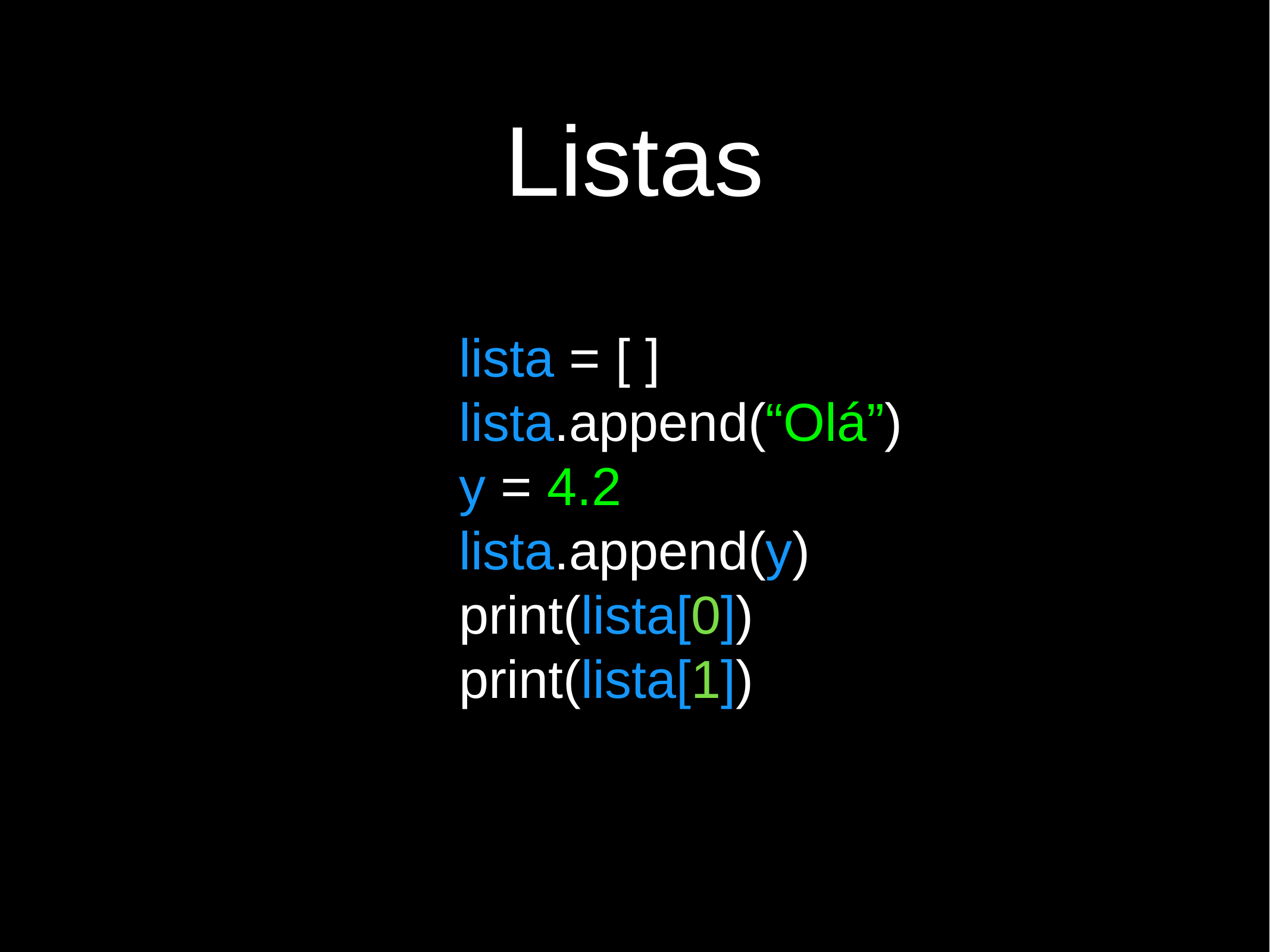

# Listas
lista = [ ]
lista.append(“Olá”)
y = 4.2
lista.append(y)
print(lista[0])
print(lista[1])